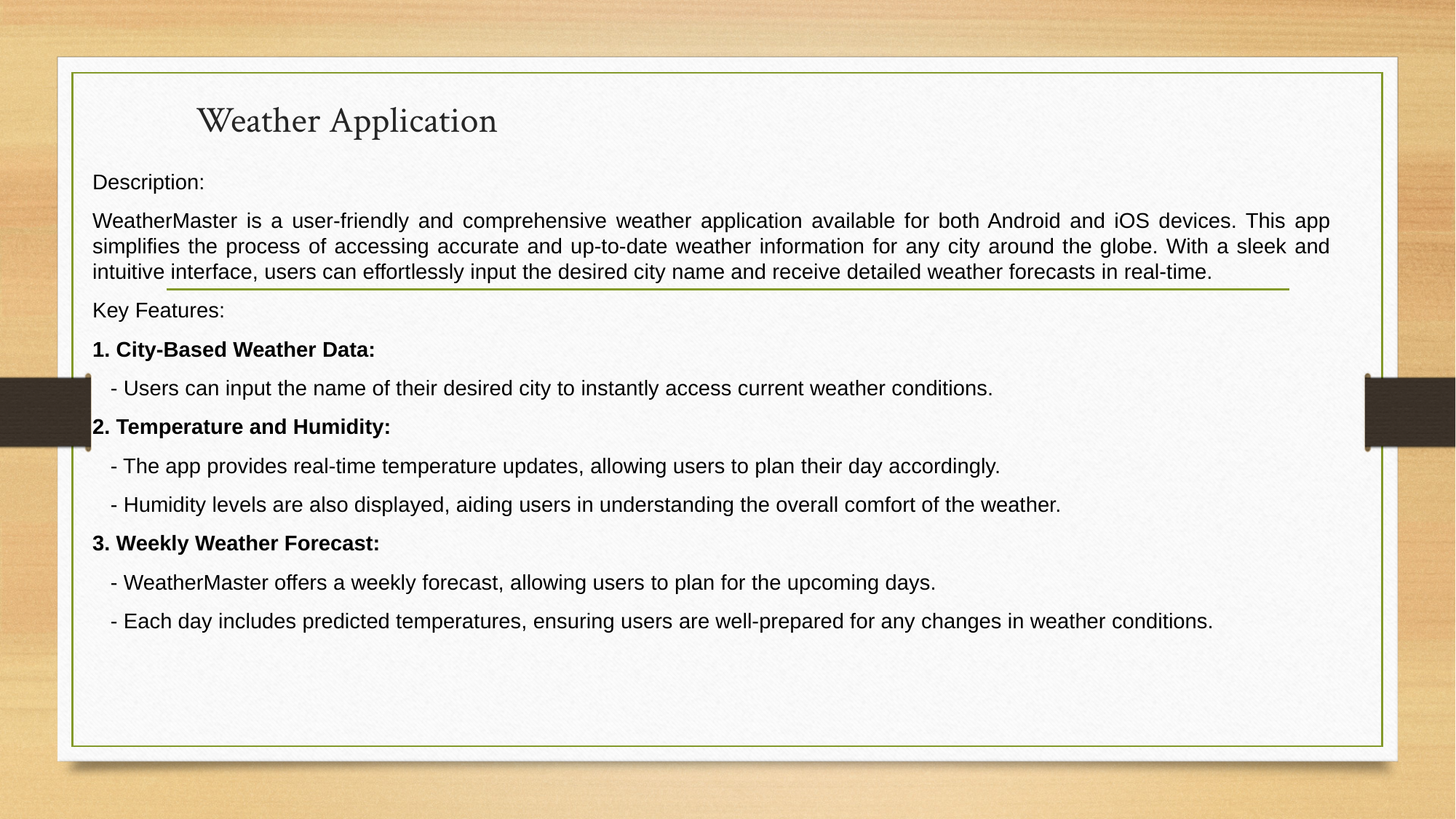

# Weather Application
Description:
WeatherMaster is a user-friendly and comprehensive weather application available for both Android and iOS devices. This app simplifies the process of accessing accurate and up-to-date weather information for any city around the globe. With a sleek and intuitive interface, users can effortlessly input the desired city name and receive detailed weather forecasts in real-time.
Key Features:
1. City-Based Weather Data:
   - Users can input the name of their desired city to instantly access current weather conditions.
2. Temperature and Humidity:
   - The app provides real-time temperature updates, allowing users to plan their day accordingly.
   - Humidity levels are also displayed, aiding users in understanding the overall comfort of the weather.
3. Weekly Weather Forecast:
   - WeatherMaster offers a weekly forecast, allowing users to plan for the upcoming days.
   - Each day includes predicted temperatures, ensuring users are well-prepared for any changes in weather conditions.